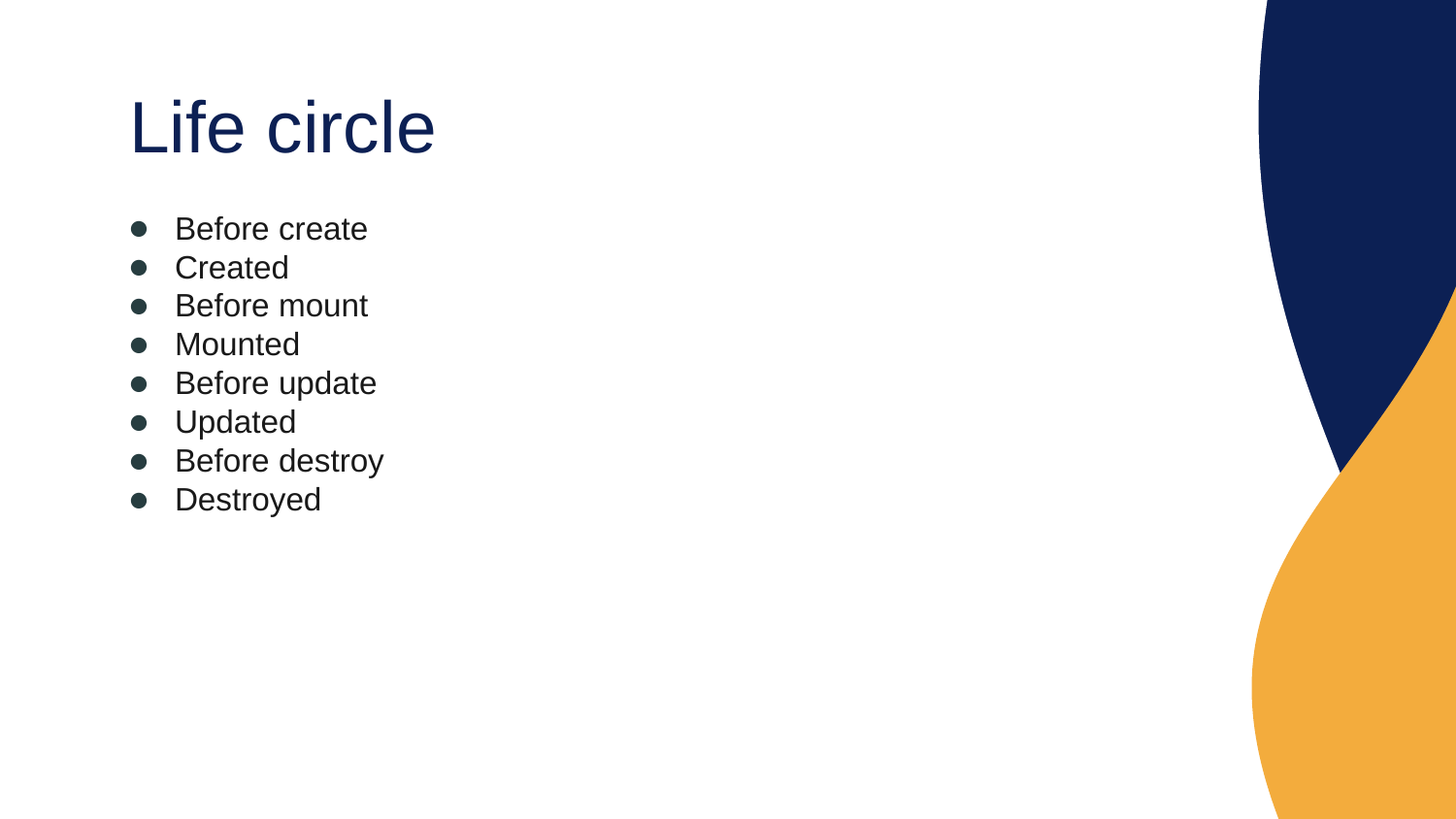

# Life circle
Before create
Created
Before mount
Mounted
Before update
Updated
Before destroy
Destroyed